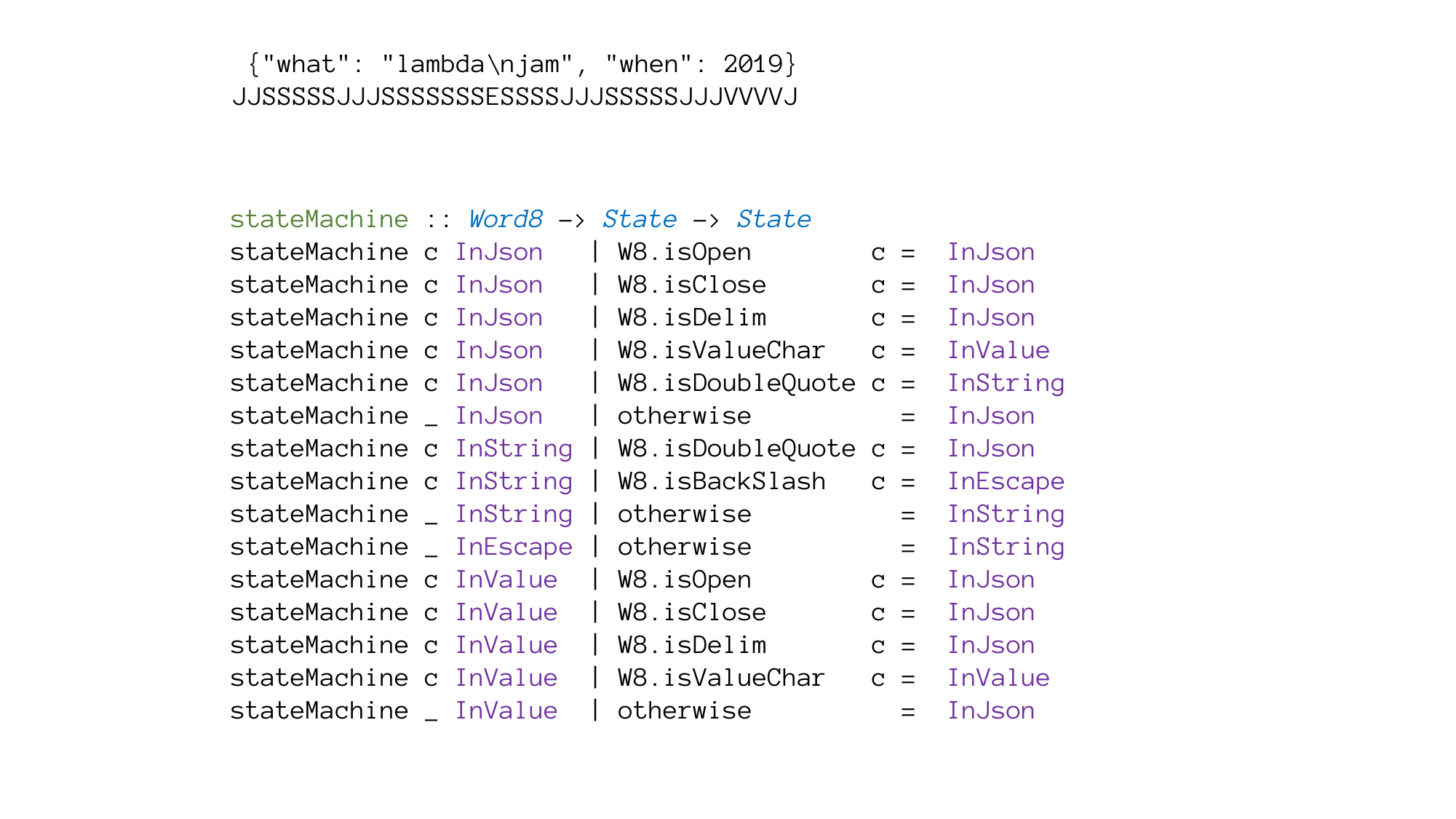

{"what": "lambda\njam", "when": 2019}
JJSSSSSJJJSSSSSSSESSSSJJJSSSSSJJJVVVVJ
stateMachine :: Word8 -> State -> State
stateMachine c InJson   | W8.isOpen        c =  InJson
stateMachine c InJson   | W8.isClose       c =  InJson
stateMachine c InJson   | W8.isDelim       c =  InJson
stateMachine c InJson   | W8.isValueChar   c =  InValue
stateMachine c InJson   | W8.isDoubleQuote c =  InString
stateMachine _ InJson   | otherwise          =  InJson
stateMachine c InString | W8.isDoubleQuote c =  InJson
stateMachine c InString | W8.isBackSlash   c =  InEscape
stateMachine _ InString | otherwise          =  InString
stateMachine _ InEscape | otherwise          =  InString
stateMachine c InValue  | W8.isOpen        c =  InJson
stateMachine c InValue  | W8.isClose       c =  InJson
stateMachine c InValue  | W8.isDelim       c =  InJson
stateMachine c InValue  | W8.isValueChar   c =  InValue
stateMachine _ InValue  | otherwise          =  InJson